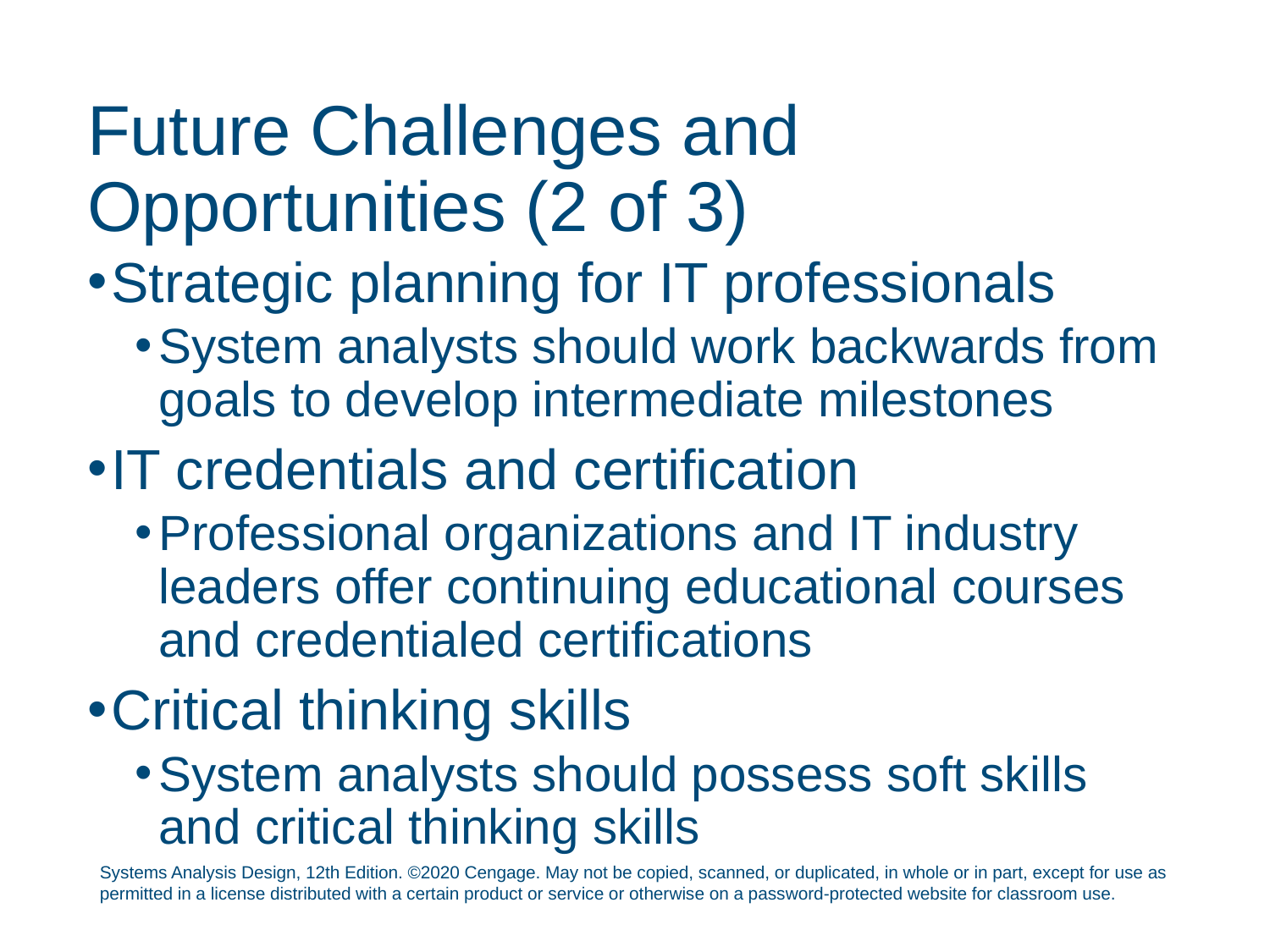

# Future Challenges and Opportunities (2 of 3)
Strategic planning for IT professionals
System analysts should work backwards from goals to develop intermediate milestones
IT credentials and certification
Professional organizations and IT industry leaders offer continuing educational courses and credentialed certifications
Critical thinking skills
System analysts should possess soft skills and critical thinking skills
Systems Analysis Design, 12th Edition. ©2020 Cengage. May not be copied, scanned, or duplicated, in whole or in part, except for use as permitted in a license distributed with a certain product or service or otherwise on a password-protected website for classroom use.